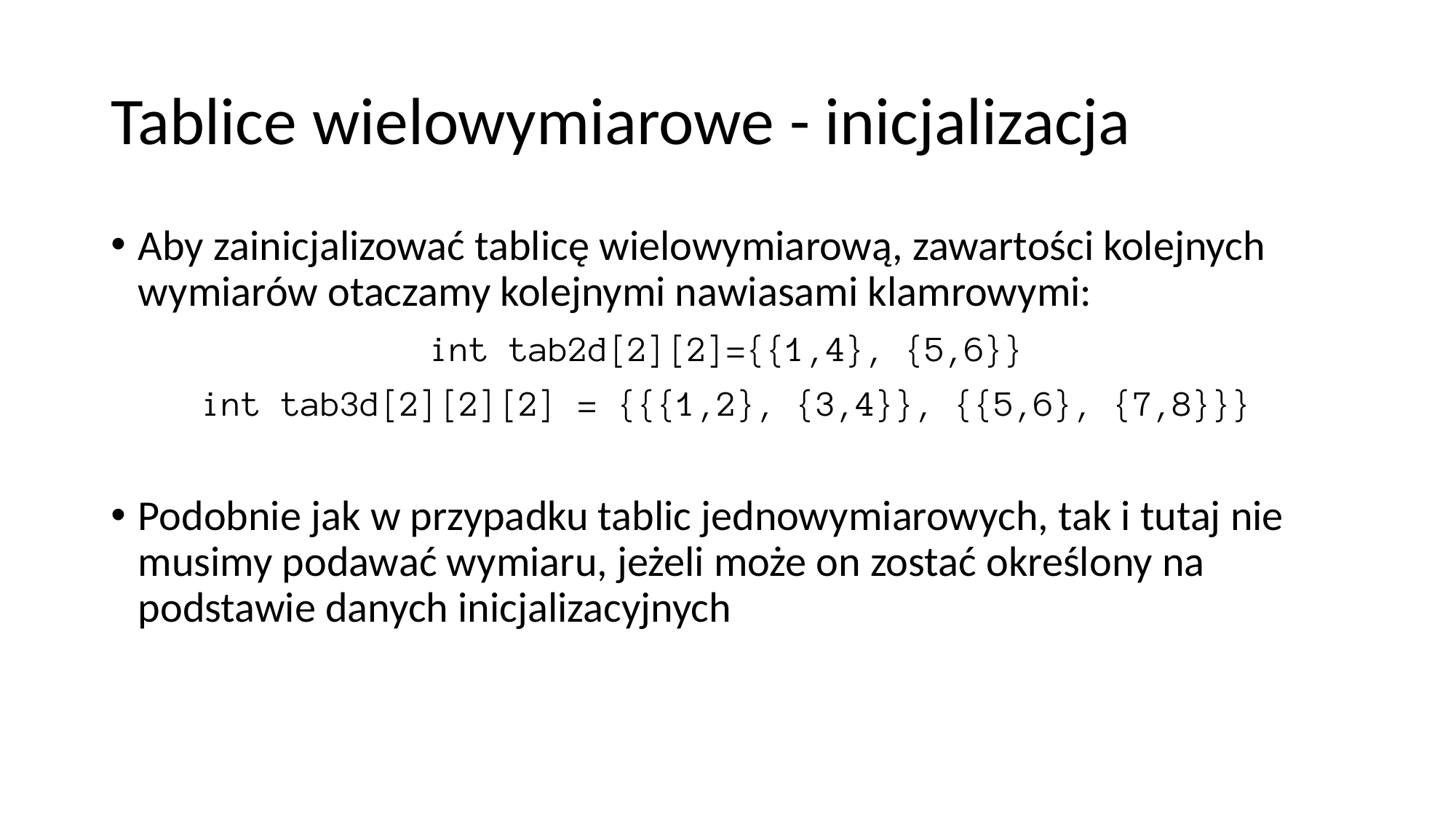

# Tablice wielowymiarowe - inicjalizacja
Aby zainicjalizować tablicę wielowymiarową, zawartości kolejnych wymiarów otaczamy kolejnymi nawiasami klamrowymi:
int tab2d[2][2]={{1,4}, {5,6}}
int tab3d[2][2][2] = {{{1,2}, {3,4}}, {{5,6}, {7,8}}}

Podobnie jak w przypadku tablic jednowymiarowych, tak i tutaj nie musimy podawać wymiaru, jeżeli może on zostać określony na podstawie danych inicjalizacyjnych